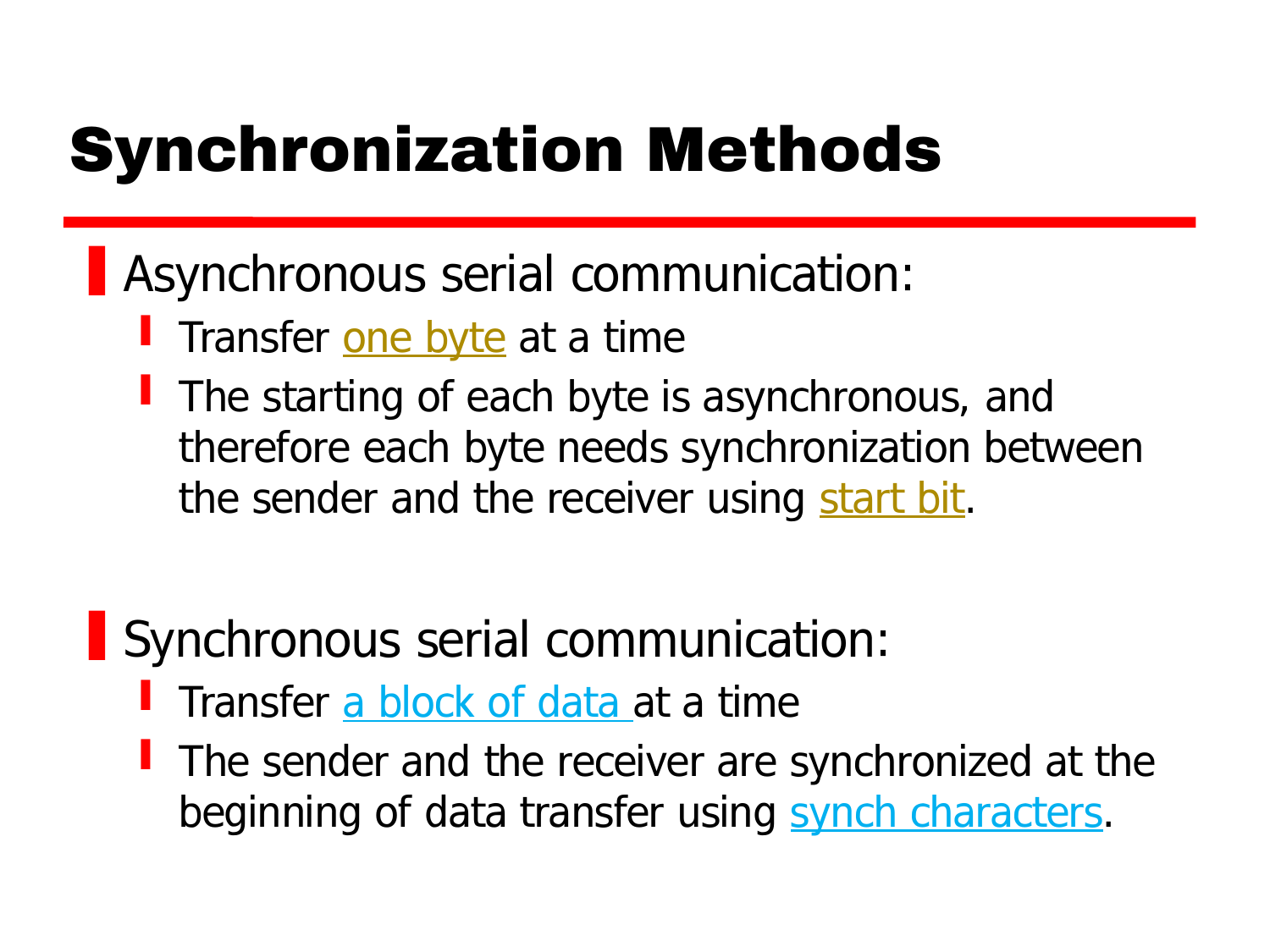

# Synchronization Methods
Asynchronous serial communication:
Transfer one byte at a time
The starting of each byte is asynchronous, and therefore each byte needs synchronization between the sender and the receiver using start bit.

Synchronous serial communication:
Transfer a block of data at a time
The sender and the receiver are synchronized at the beginning of data transfer using synch characters.